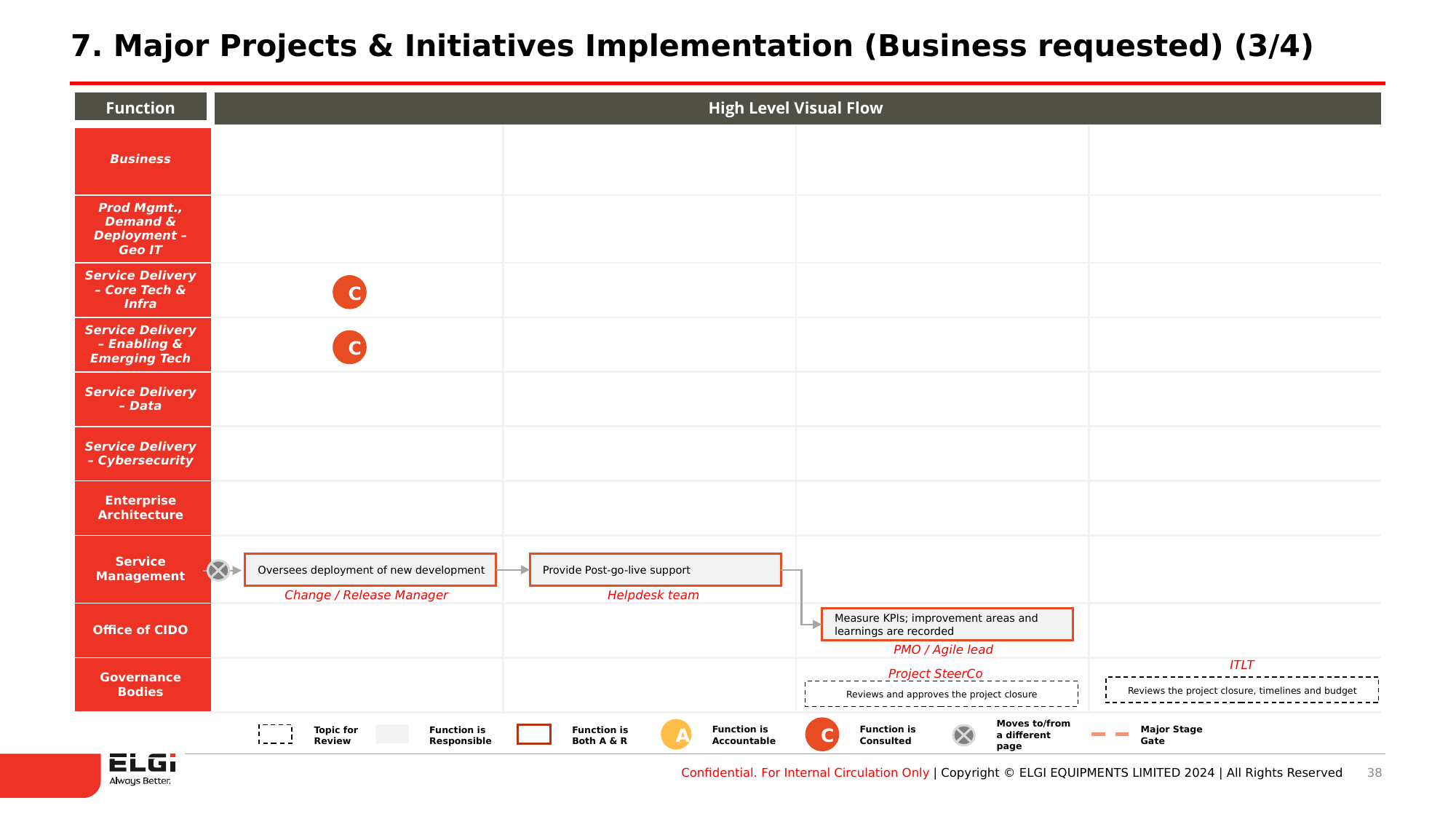

7. Major Projects & Initiatives Implementation (Business requested) (3/4)
| Function | High Level Visual Flow |  |  |  |
| --- | --- | --- | --- | --- |
| Business |  |  |  |  |
| Prod Mgmt., Demand & Deployment – Geo IT |  |  |  |  |
| Service Delivery – Core Tech & Infra |  |  |  |  |
| Service Delivery – Enabling & Emerging Tech |  |  |  |  |
| Service Delivery – Data |  |  |  |  |
| Service Delivery – Cybersecurity |  |  |  |  |
| Enterprise Architecture |  |  |  |  |
| Service Management |  |  |  |  |
| Office of CIDO |  |  |  |  |
| Governance Bodies |  |  |  |  |
C
C
Oversees deployment of new development
Provide Post-go-live support

Change / Release Manager
Helpdesk team
Measure KPIs; improvement areas and learnings are recorded
PMO / Agile lead
ITLT
Project SteerCo
Reviews the project closure, timelines and budget
Reviews and approves the project closure
Function is Accountable
Function is Consulted
Moves to/from a different page
Major Stage Gate
Topic for
Review
Function is Responsible
Function is Both A & R
C
A